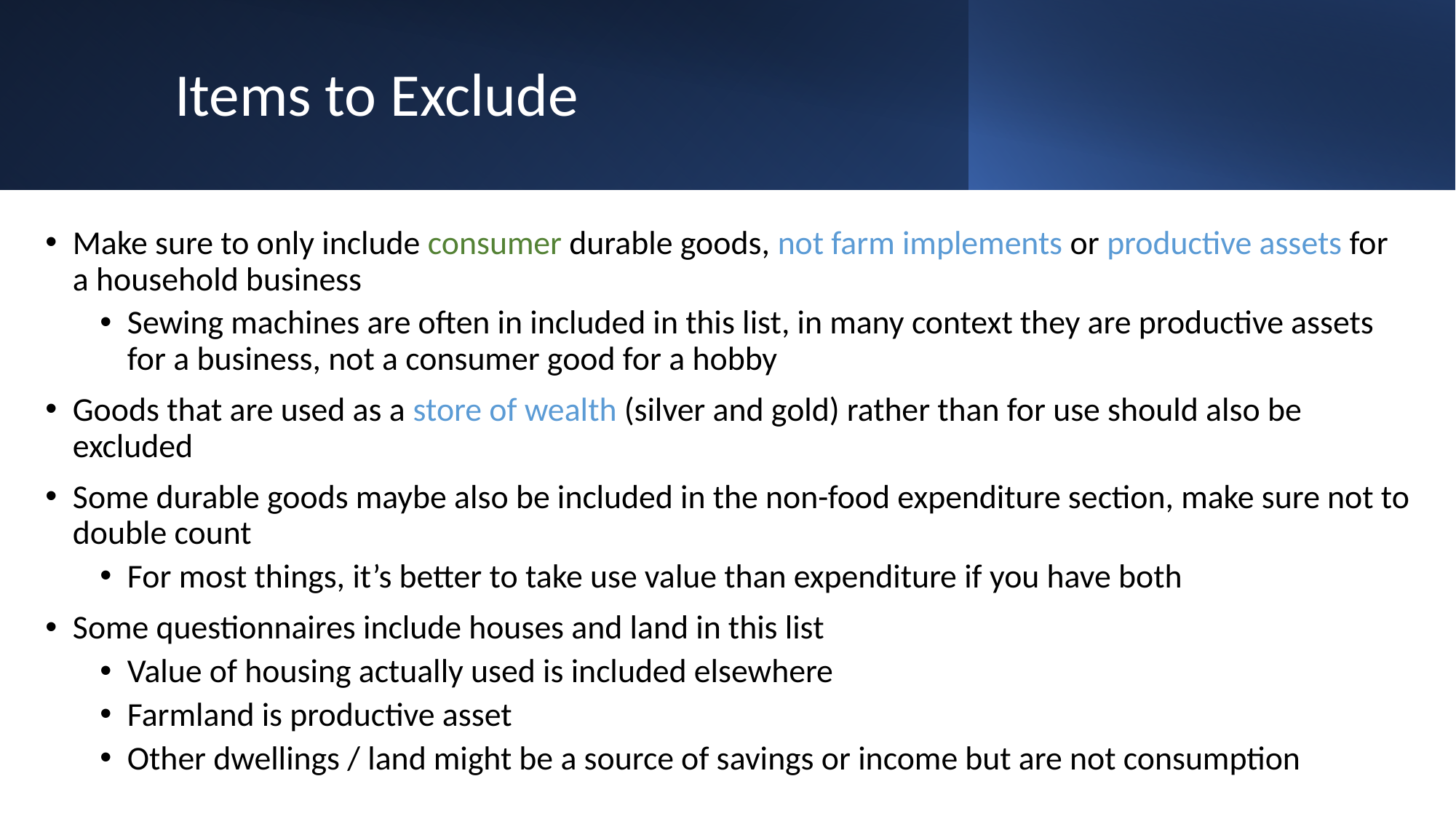

# Items to Exclude
Make sure to only include consumer durable goods, not farm implements or productive assets for a household business
Sewing machines are often in included in this list, in many context they are productive assets for a business, not a consumer good for a hobby
Goods that are used as a store of wealth (silver and gold) rather than for use should also be excluded
Some durable goods maybe also be included in the non-food expenditure section, make sure not to double count
For most things, it’s better to take use value than expenditure if you have both
Some questionnaires include houses and land in this list
Value of housing actually used is included elsewhere
Farmland is productive asset
Other dwellings / land might be a source of savings or income but are not consumption